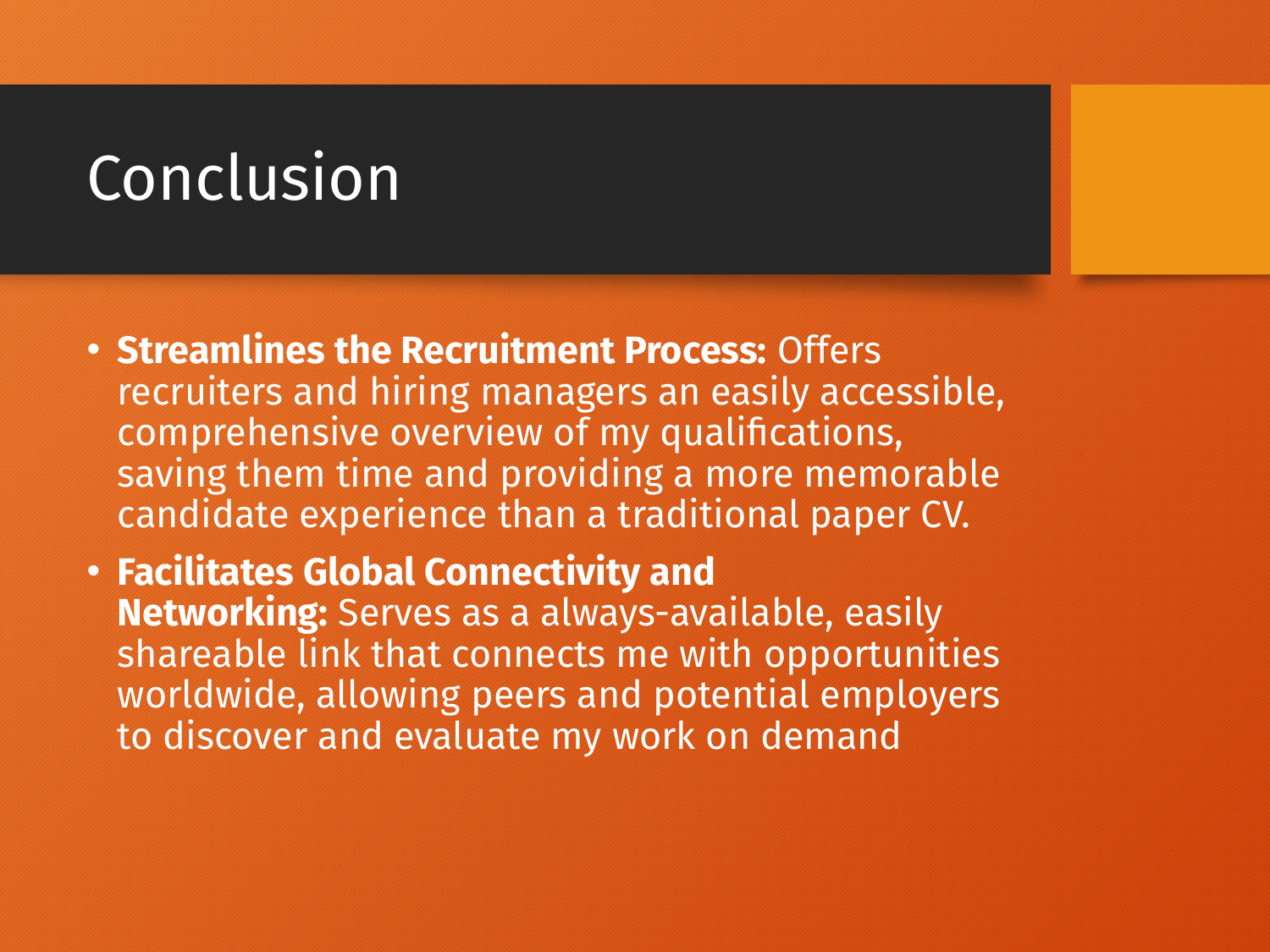

# Conclusion
Streamlines the Recruitment Process: Offers recruiters and hiring managers an easily accessible, comprehensive overview of my qualifications, saving them time and providing a more memorable candidate experience than a traditional paper CV.
Facilitates Global Connectivity and Networking: Serves as a always-available, easily shareable link that connects me with opportunities worldwide, allowing peers and potential employers to discover and evaluate my work on demand